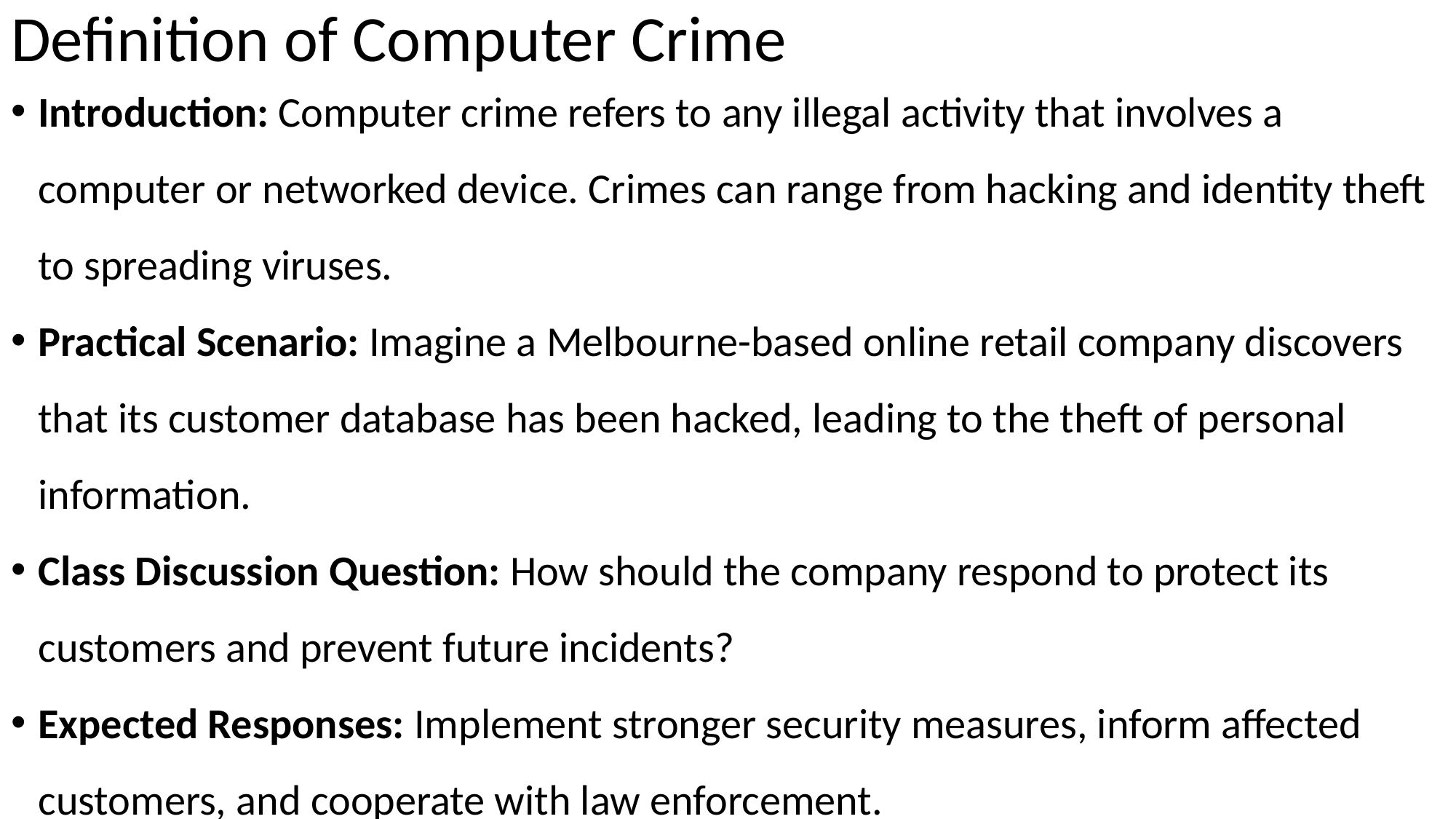

# Definition of Computer Crime
Introduction: Computer crime refers to any illegal activity that involves a computer or networked device. Crimes can range from hacking and identity theft to spreading viruses.
Practical Scenario: Imagine a Melbourne-based online retail company discovers that its customer database has been hacked, leading to the theft of personal information.
Class Discussion Question: How should the company respond to protect its customers and prevent future incidents?
Expected Responses: Implement stronger security measures, inform affected customers, and cooperate with law enforcement.